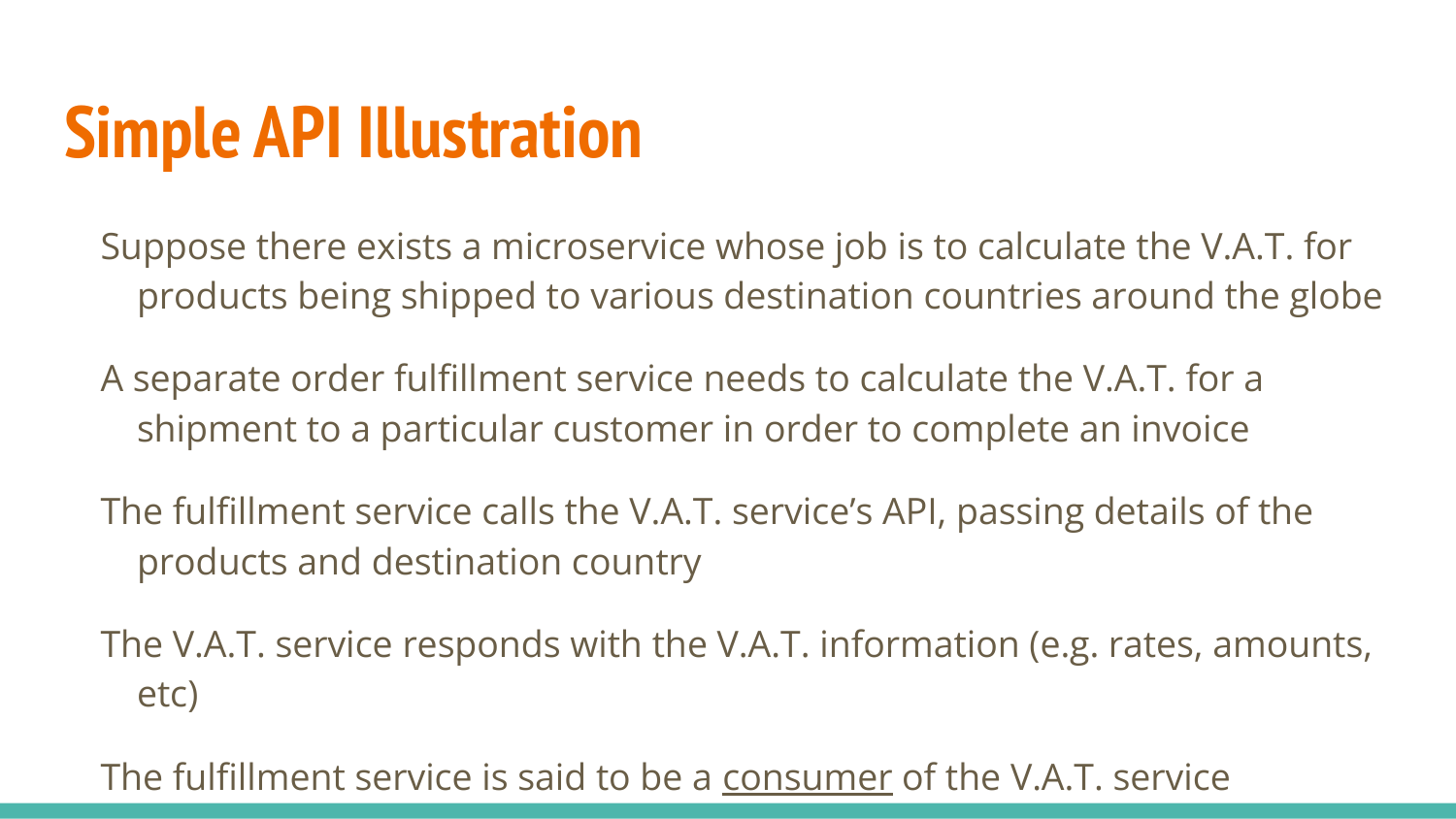

# Simple API Illustration
Suppose there exists a microservice whose job is to calculate the V.A.T. for products being shipped to various destination countries around the globe
A separate order fulfillment service needs to calculate the V.A.T. for a shipment to a particular customer in order to complete an invoice
The fulfillment service calls the V.A.T. service’s API, passing details of the products and destination country
The V.A.T. service responds with the V.A.T. information (e.g. rates, amounts, etc)
The fulfillment service is said to be a consumer of the V.A.T. service